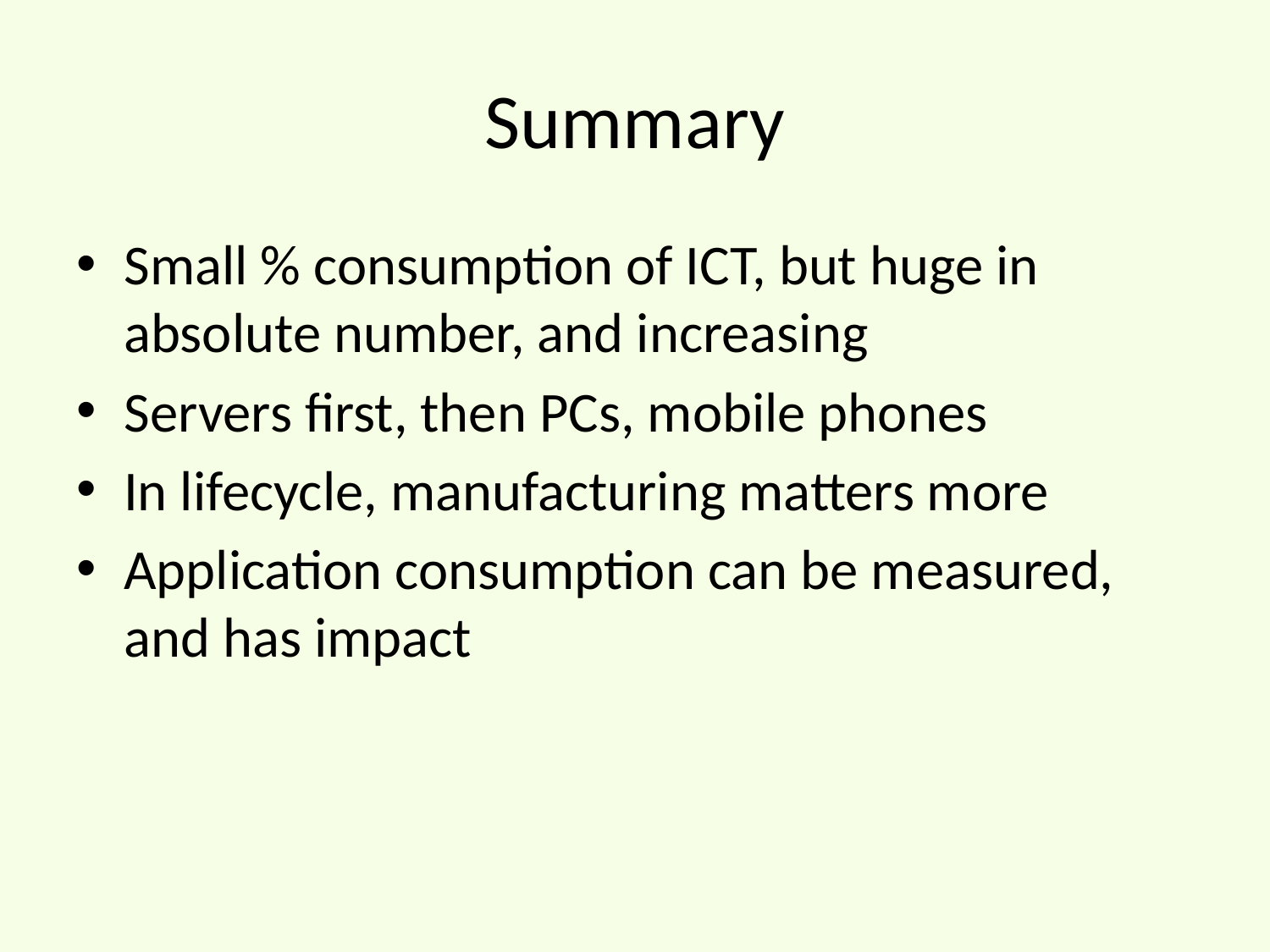

# Summary
Small % consumption of ICT, but huge in absolute number, and increasing
Servers first, then PCs, mobile phones
In lifecycle, manufacturing matters more
Application consumption can be measured, and has impact